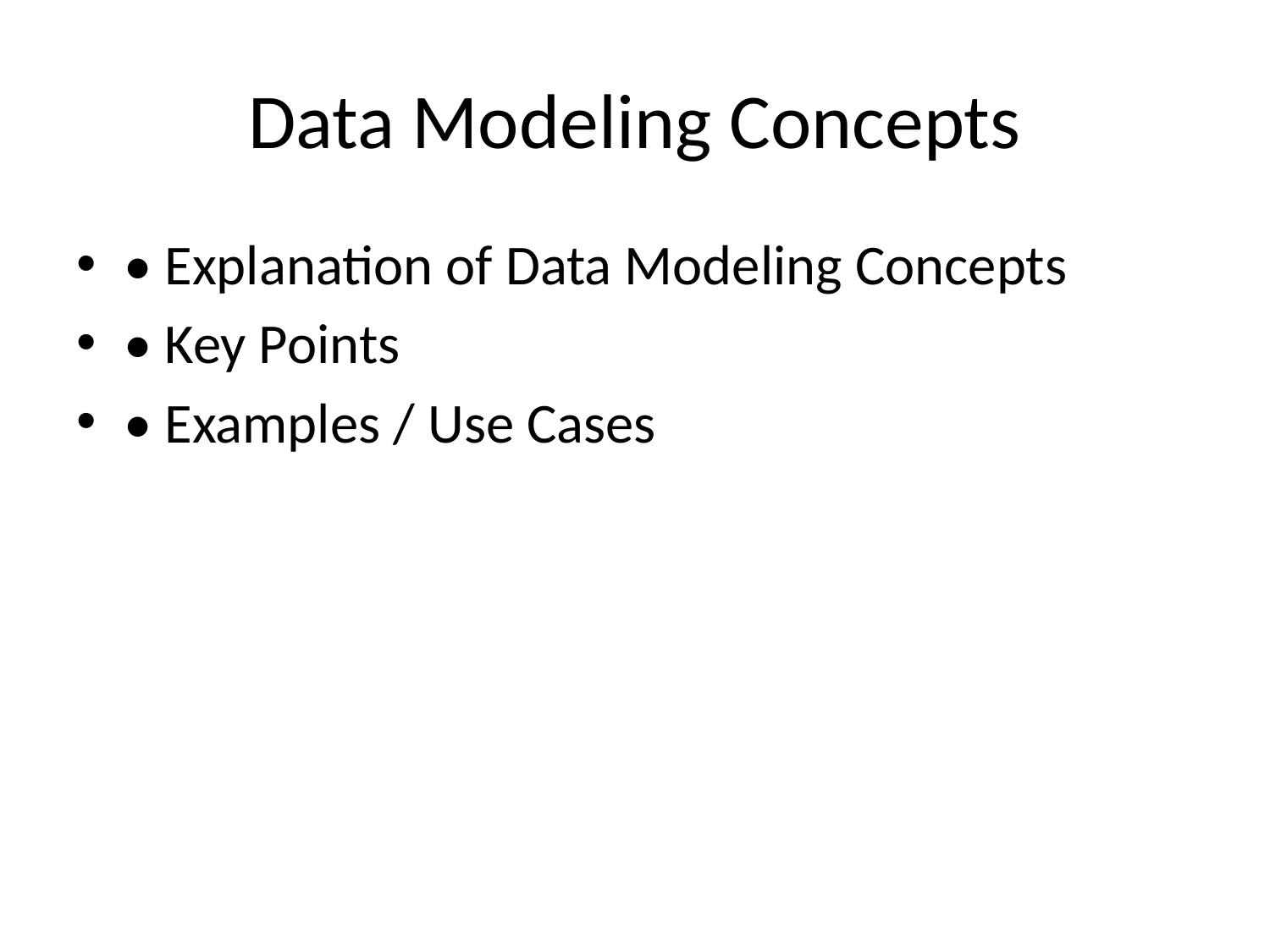

# Data Modeling Concepts
• Explanation of Data Modeling Concepts
• Key Points
• Examples / Use Cases